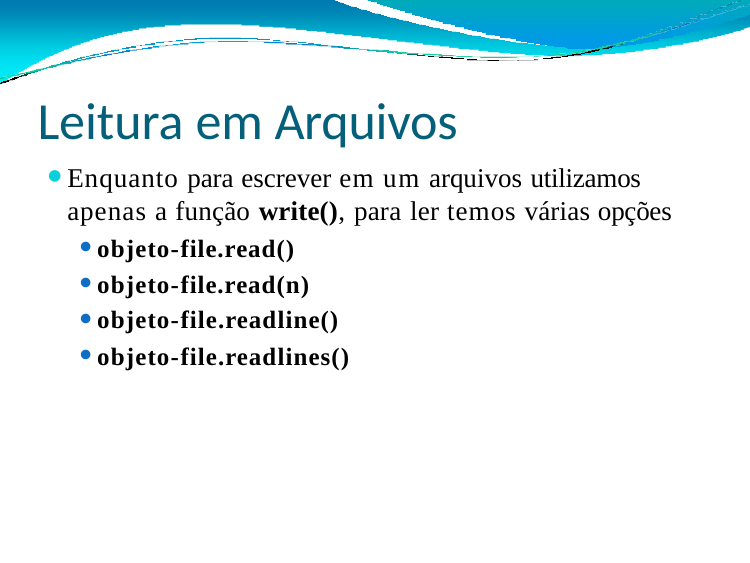

# Leitura em Arquivos
Enquanto para escrever em um arquivos utilizamos apenas a função write(), para ler temos várias opções
objeto-file.read()
objeto-file.read(n)
objeto-file.readline()
objeto-file.readlines()